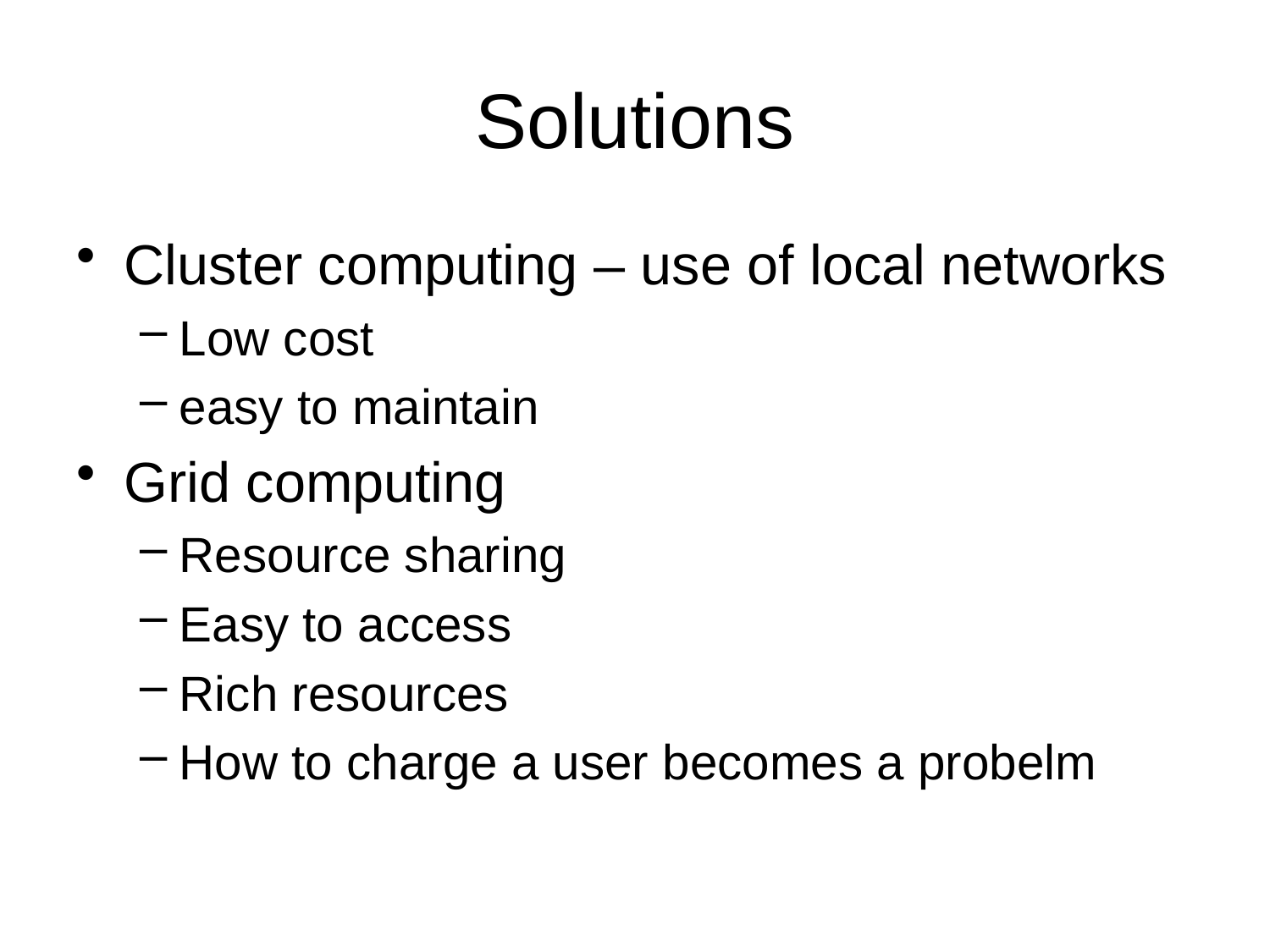

# Solutions
Cluster computing – use of local networks
Low cost
easy to maintain
Grid computing
Resource sharing
Easy to access
Rich resources
How to charge a user becomes a probelm